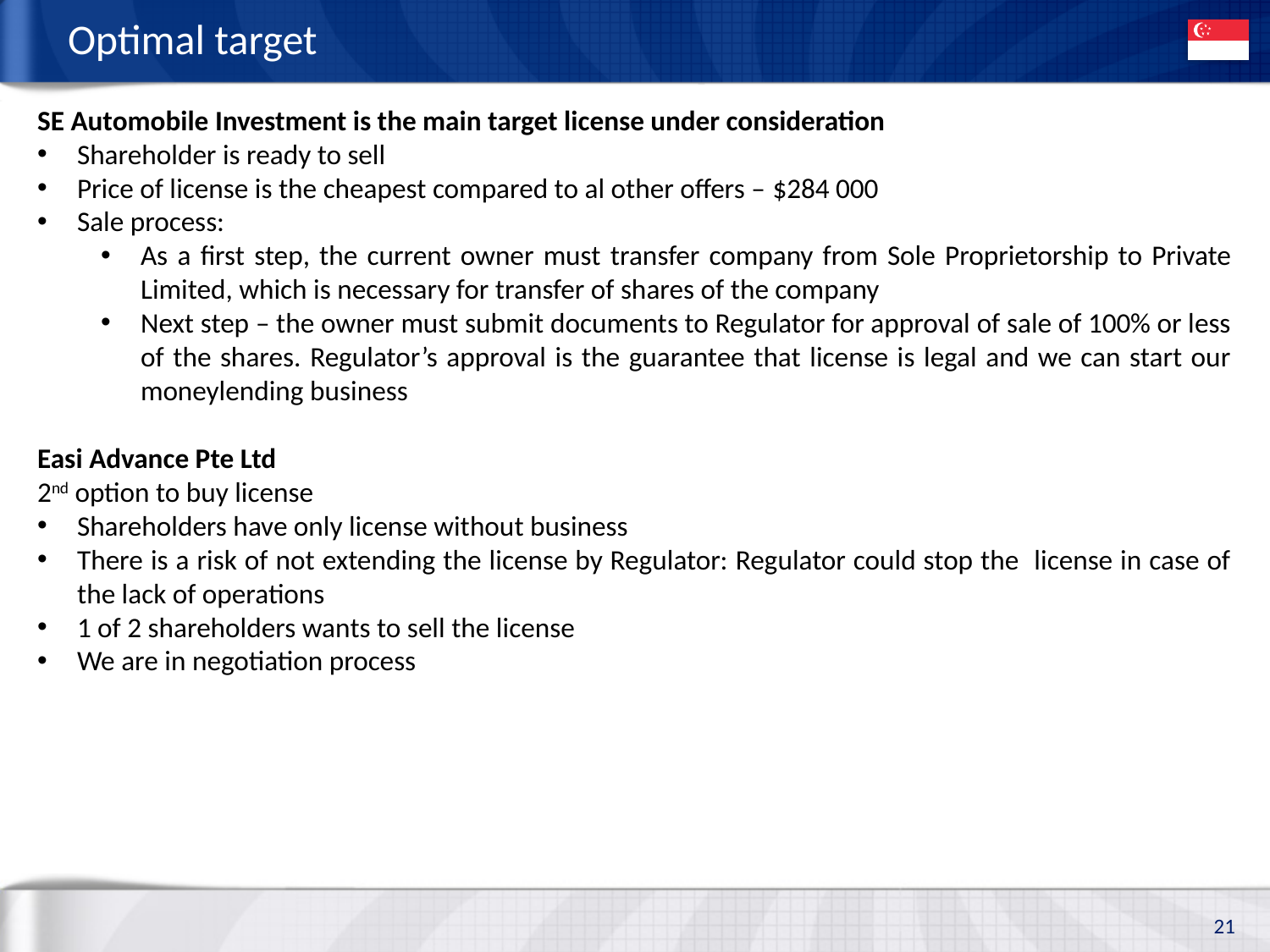

# Optimal target
SE Automobile Investment is the main target license under consideration
Shareholder is ready to sell
Price of license is the cheapest compared to al other offers – $284 000
Sale process:
As a first step, the current owner must transfer company from Sole Proprietorship to Private Limited, which is necessary for transfer of shares of the company
Next step – the owner must submit documents to Regulator for approval of sale of 100% or less of the shares. Regulator’s approval is the guarantee that license is legal and we can start our moneylending business

Easi Advance Pte Ltd
2nd option to buy license
Shareholders have only license without business
There is a risk of not extending the license by Regulator: Regulator could stop the  license in case of the lack of operations
1 of 2 shareholders wants to sell the license
We are in negotiation process
21